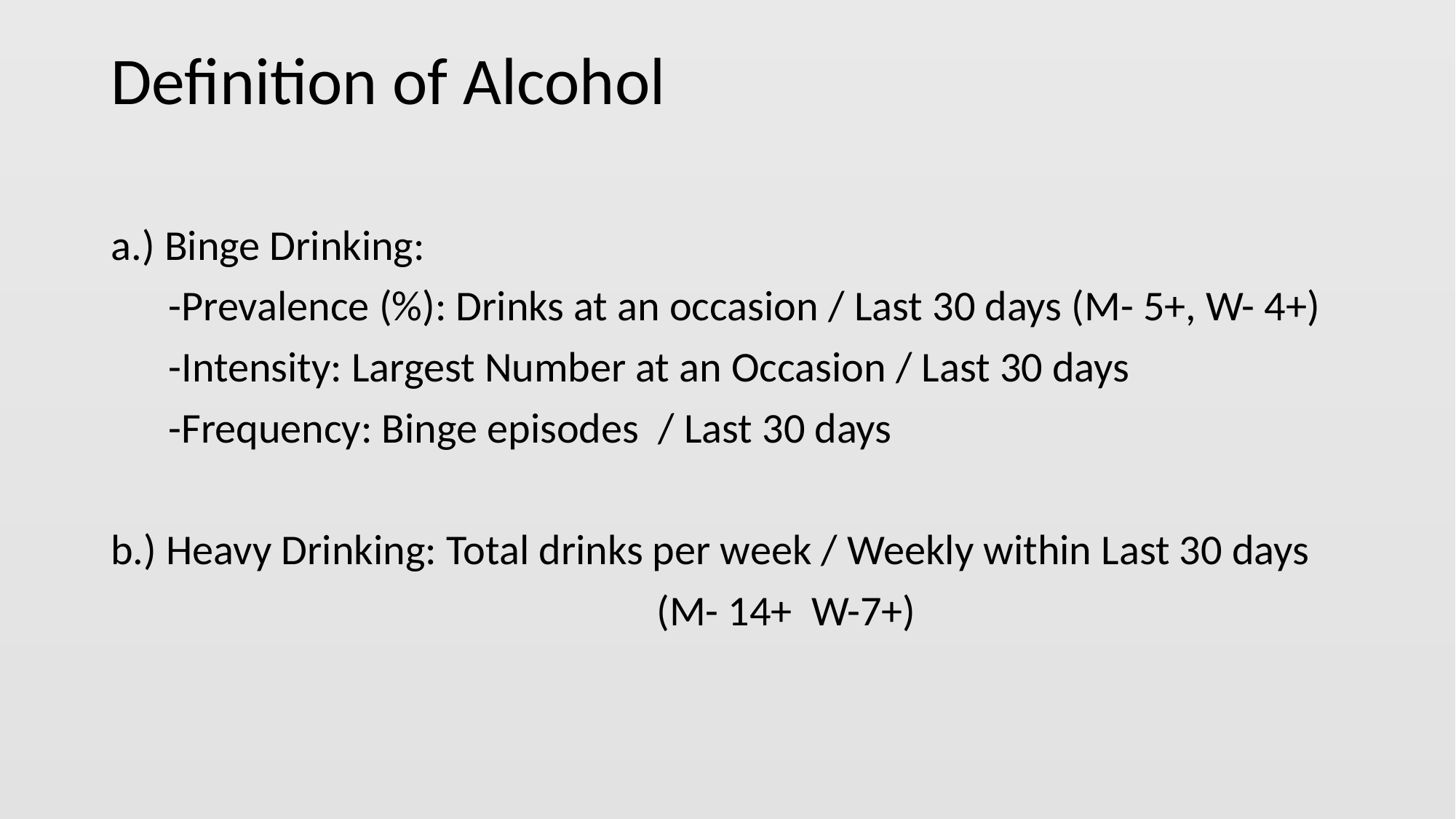

# Definition of Alcohol
a.) Binge Drinking:
      -Prevalence (%): Drinks at an occasion / Last 30 days (M- 5+, W- 4+)
      -Intensity: Largest Number at an Occasion / Last 30 days
      -Frequency: Binge episodes  / Last 30 days

b.) Heavy Drinking: Total drinks per week / Weekly within Last 30 days
					(M- 14+  W-7+)